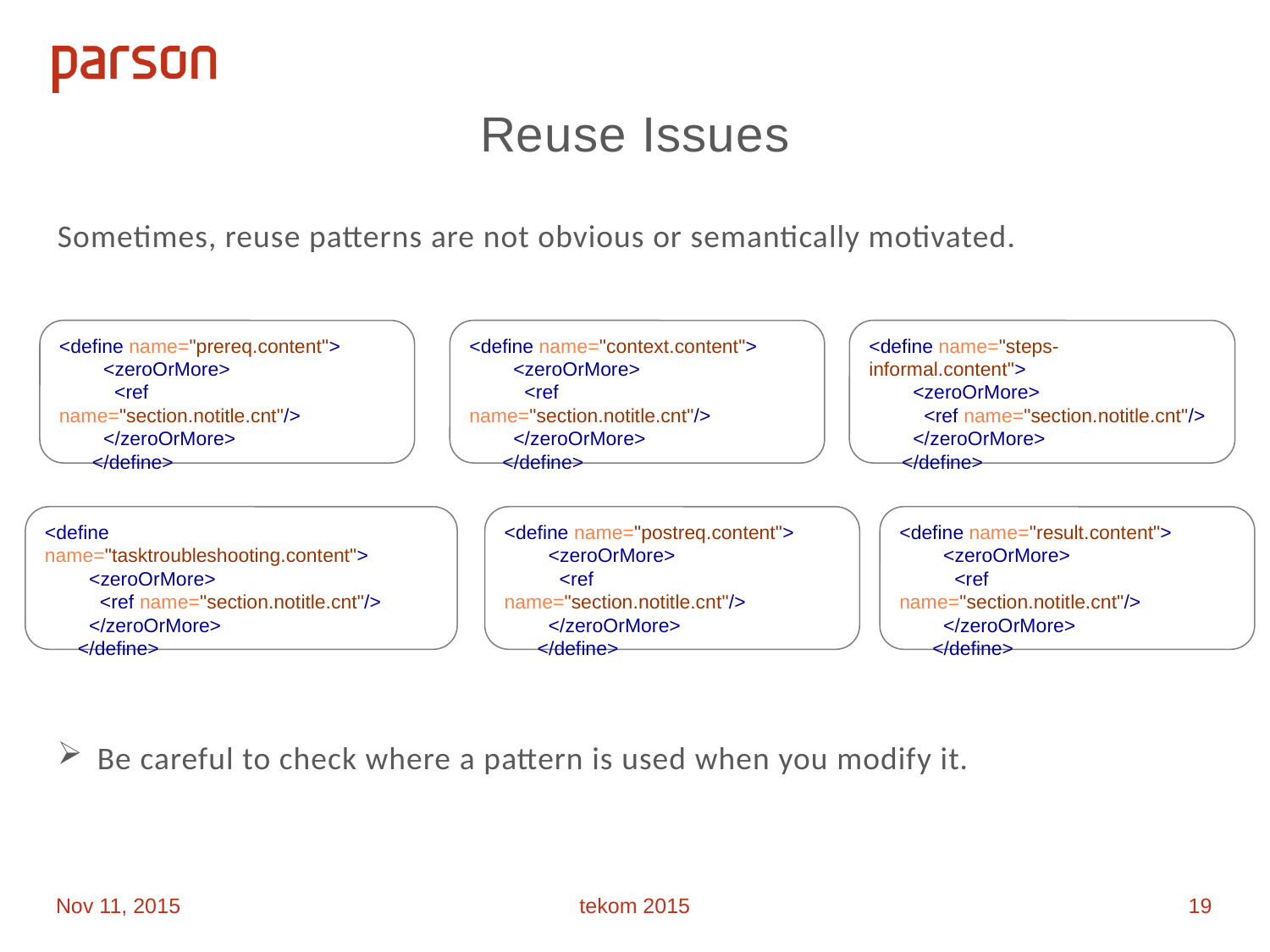

# Reuse Issues
Sometimes, reuse patterns are not obvious or semantically motivated.

Be careful to check where a pattern is used when you modify it.

<define name="prereq.content">
        <zeroOrMore>
          <ref name="section.notitle.cnt"/>
        </zeroOrMore>
      </define>
<define name="context.content">
        <zeroOrMore>
          <ref name="section.notitle.cnt"/>
        </zeroOrMore>
      </define>
<define name="steps-informal.content">
        <zeroOrMore>
          <ref name="section.notitle.cnt"/>
        </zeroOrMore>
      </define>
<define name="tasktroubleshooting.content">
        <zeroOrMore>
          <ref name="section.notitle.cnt"/>
        </zeroOrMore>
      </define>
<define name="postreq.content">
        <zeroOrMore>
          <ref name="section.notitle.cnt"/>
        </zeroOrMore>
      </define>
<define name="result.content">
        <zeroOrMore>
          <ref name="section.notitle.cnt"/>
        </zeroOrMore>
      </define>